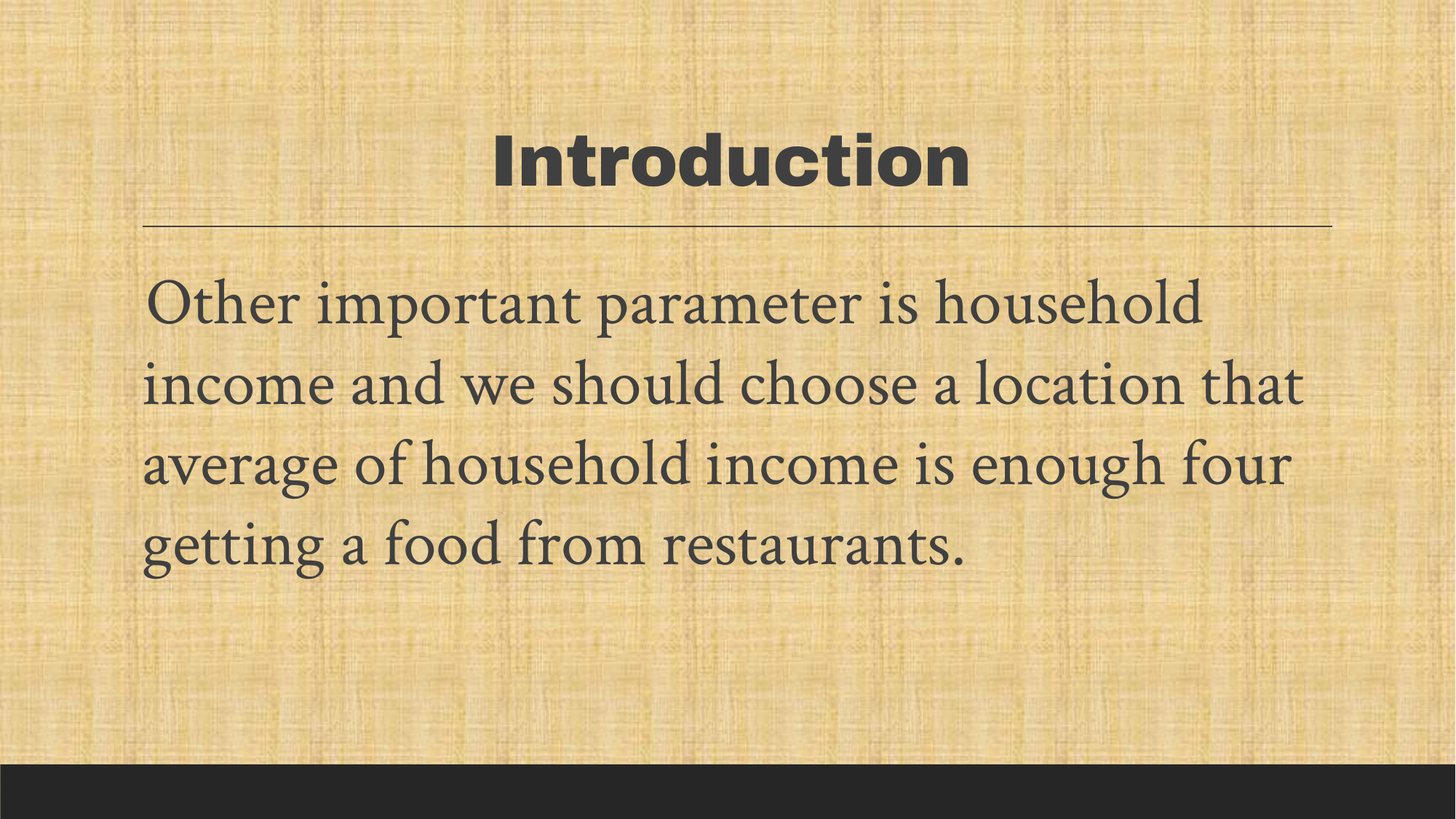

# Introduction
Other important parameter is household income and we should choose a location that average of household income is enough four getting a food from restaurants.